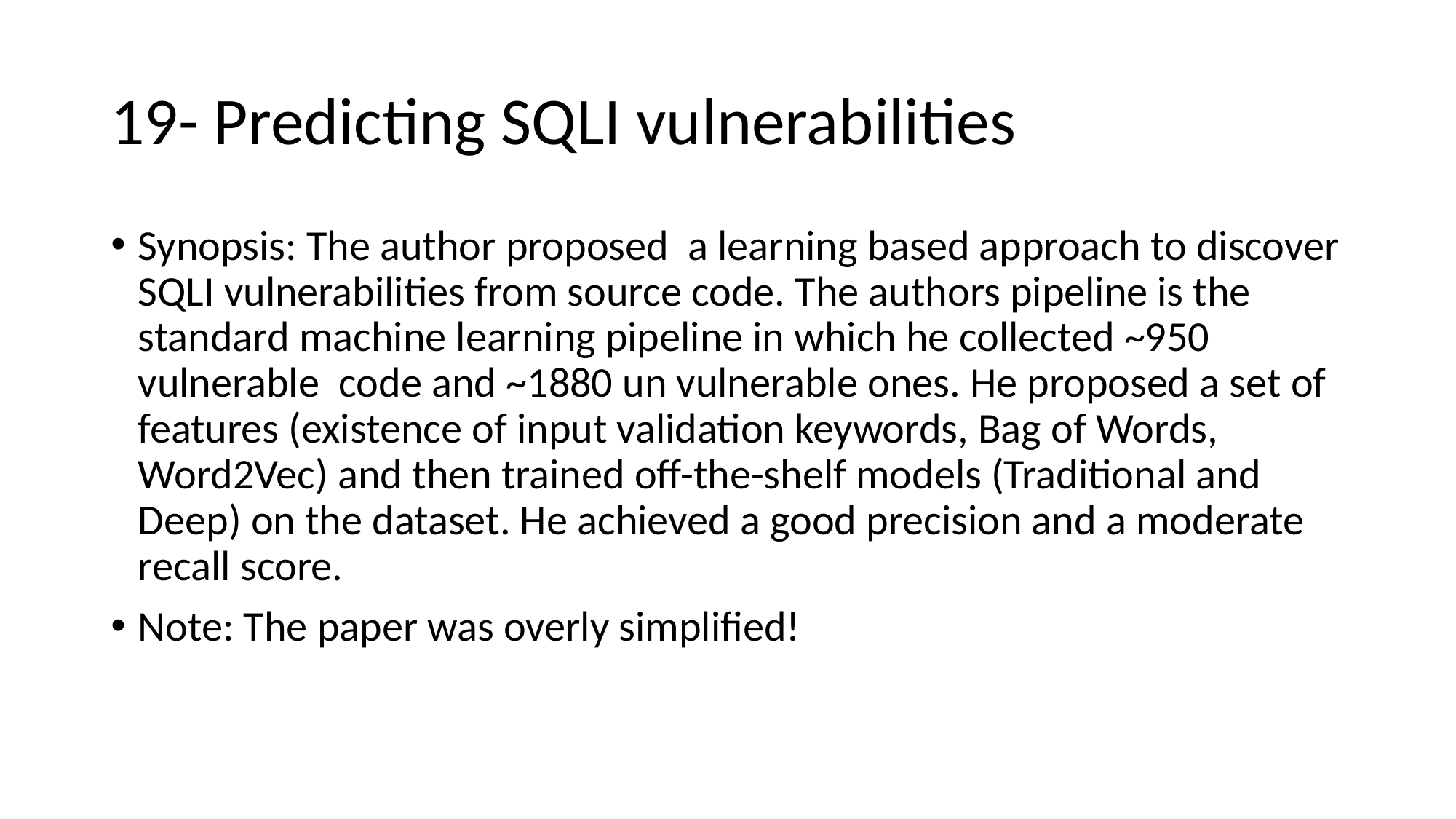

# 19- Predicting SQLI vulnerabilities
Synopsis: The author proposed  a learning based approach to discover SQLI vulnerabilities from source code. The authors pipeline is the standard machine learning pipeline in which he collected ~950 vulnerable  code and ~1880 un vulnerable ones. He proposed a set of features (existence of input validation keywords, Bag of Words, Word2Vec) and then trained off-the-shelf models (Traditional and Deep) on the dataset. He achieved a good precision and a moderate recall score.
Note: The paper was overly simplified!